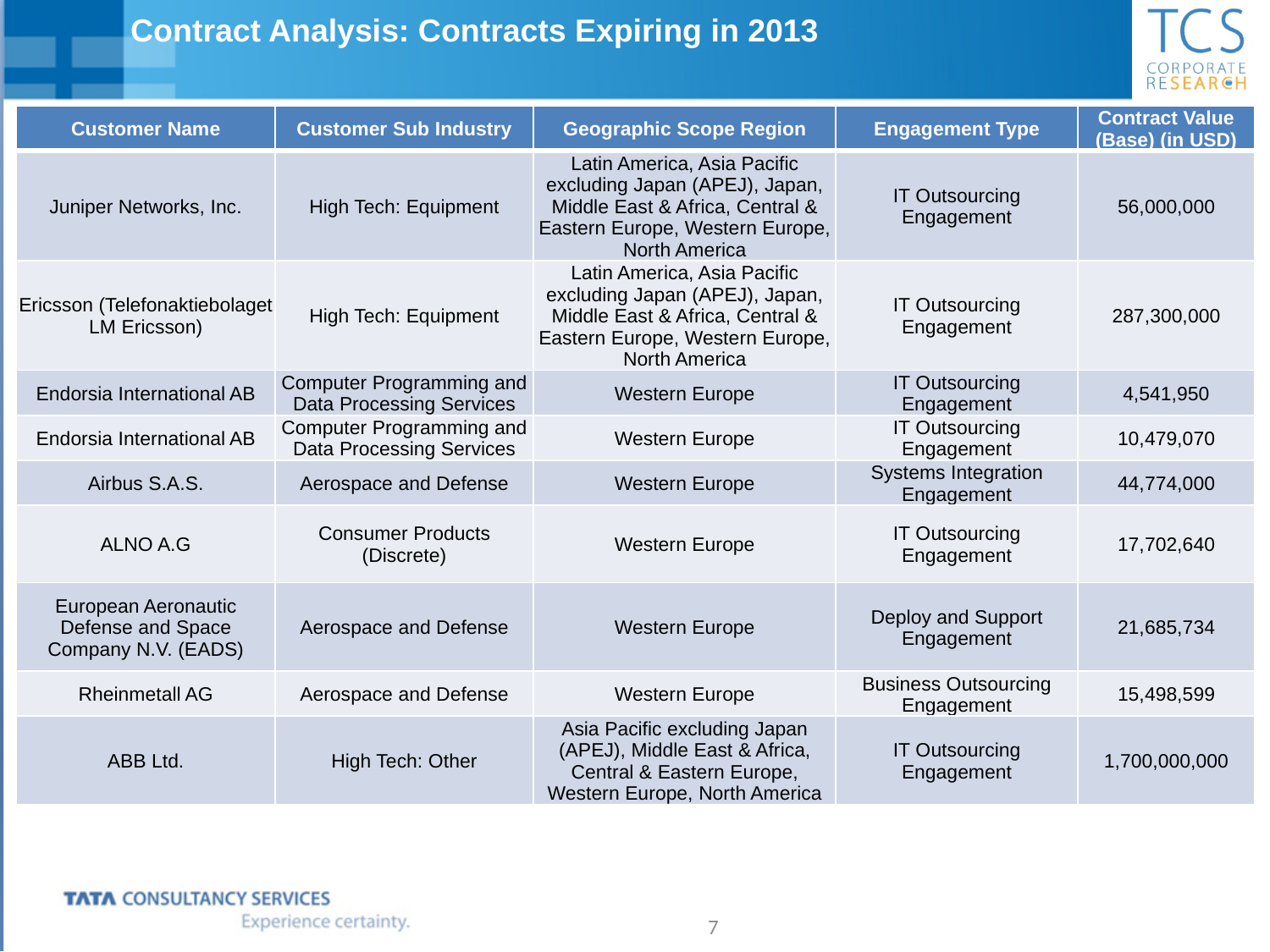

Contract Analysis: Contracts Expiring in 2013
| Customer Name | Customer Sub Industry | Geographic Scope Region | Engagement Type | Contract Value (Base) (in USD) |
| --- | --- | --- | --- | --- |
| Juniper Networks, Inc. | High Tech: Equipment | Latin America, Asia Pacific excluding Japan (APEJ), Japan, Middle East & Africa, Central & Eastern Europe, Western Europe, North America | IT Outsourcing Engagement | 56,000,000 |
| Ericsson (Telefonaktiebolaget LM Ericsson) | High Tech: Equipment | Latin America, Asia Pacific excluding Japan (APEJ), Japan, Middle East & Africa, Central & Eastern Europe, Western Europe, North America | IT Outsourcing Engagement | 287,300,000 |
| Endorsia International AB | Computer Programming and Data Processing Services | Western Europe | IT Outsourcing Engagement | 4,541,950 |
| Endorsia International AB | Computer Programming and Data Processing Services | Western Europe | IT Outsourcing Engagement | 10,479,070 |
| Airbus S.A.S. | Aerospace and Defense | Western Europe | Systems Integration Engagement | 44,774,000 |
| ALNO A.G | Consumer Products (Discrete) | Western Europe | IT Outsourcing Engagement | 17,702,640 |
| European Aeronautic Defense and Space Company N.V. (EADS) | Aerospace and Defense | Western Europe | Deploy and Support Engagement | 21,685,734 |
| Rheinmetall AG | Aerospace and Defense | Western Europe | Business Outsourcing Engagement | 15,498,599 |
| ABB Ltd. | High Tech: Other | Asia Pacific excluding Japan (APEJ), Middle East & Africa, Central & Eastern Europe, Western Europe, North America | IT Outsourcing Engagement | 1,700,000,000 |
7